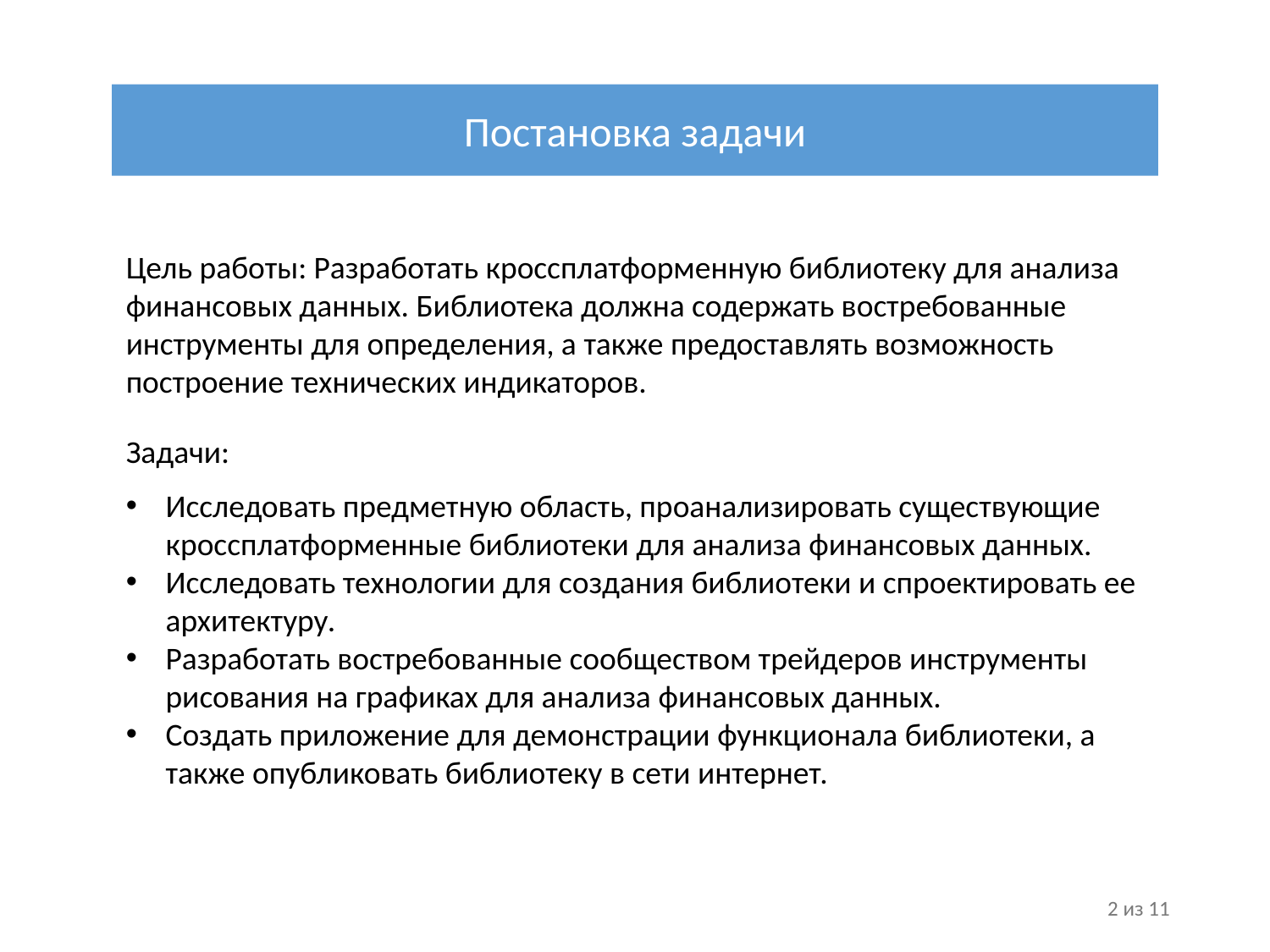

Постановка задачи
Цель работы: Разработать кроссплатформенную библиотеку для анализа финансовых данных. Библиотека должна содержать востребованные инструменты для определения, а также предоставлять возможность построение технических индикаторов.
Задачи:
Исследовать предметную область, проанализировать существующие кроссплатформенные библиотеки для анализа финансовых данных.
Исследовать технологии для создания библиотеки и спроектировать ее архитектуру.
Разработать востребованные сообществом трейдеров инструменты рисования на графиках для анализа финансовых данных.
Создать приложение для демонстрации функционала библиотеки, а также опубликовать библиотеку в сети интернет.

2 из 11